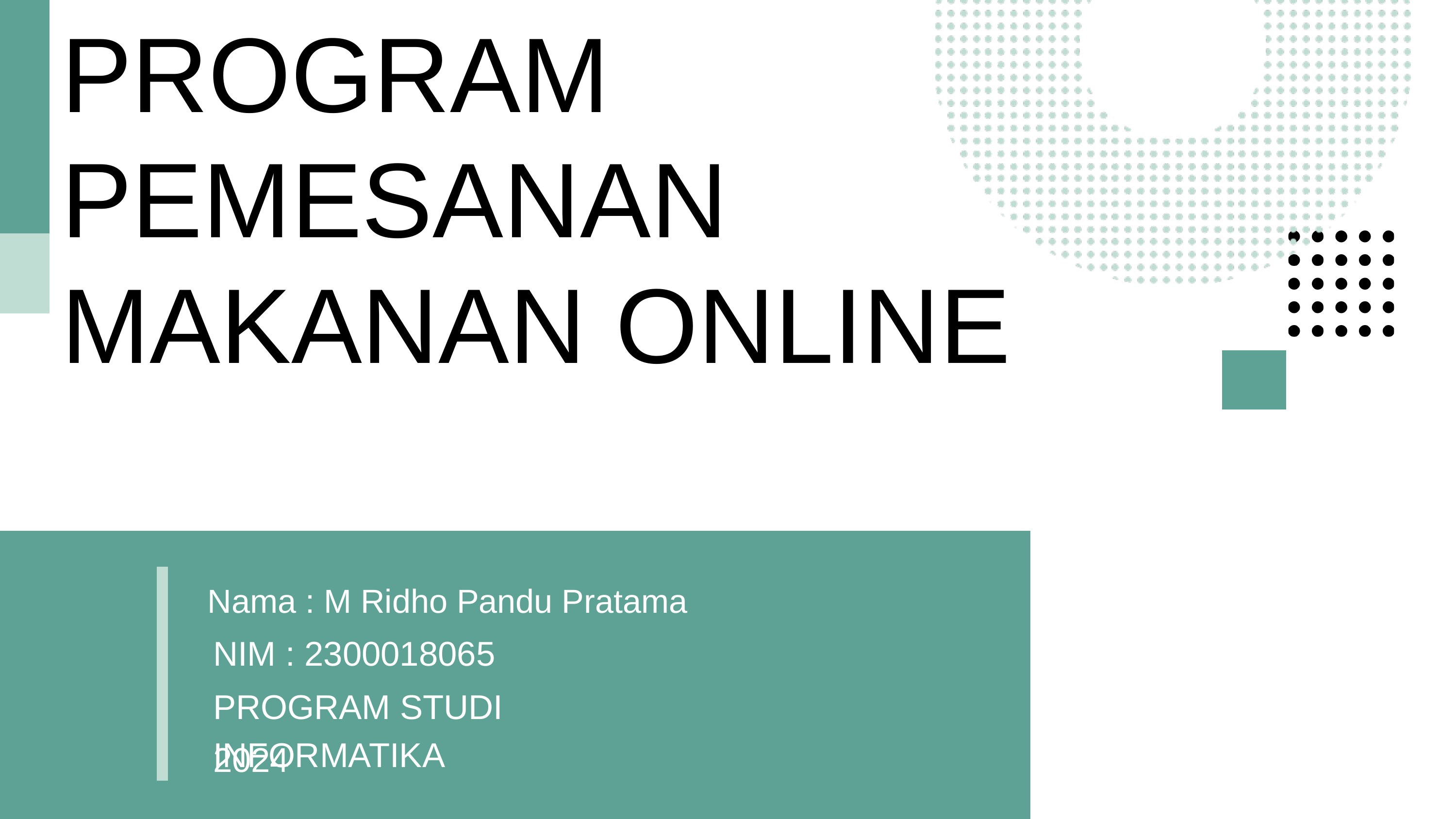

PROGRAM PEMESANAN MAKANAN ONLINE

Nama : M Ridho Pandu Pratama
NIM : 2300018065
PROGRAM STUDI INFORMATIKA
2024